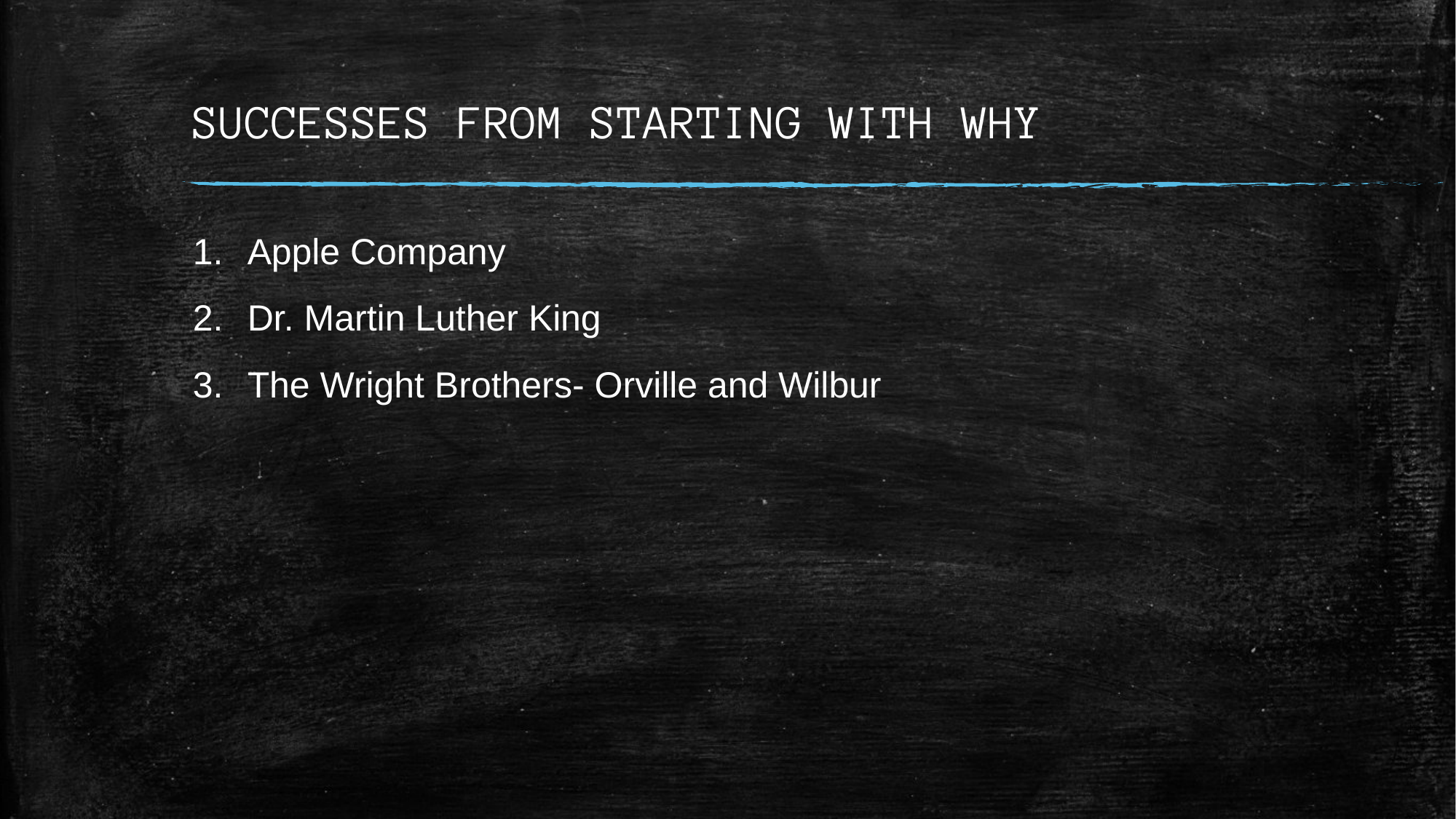

# SUCCESSES FROM STARTING WITH WHY
Apple Company
Dr. Martin Luther King
The Wright Brothers- Orville and Wilbur